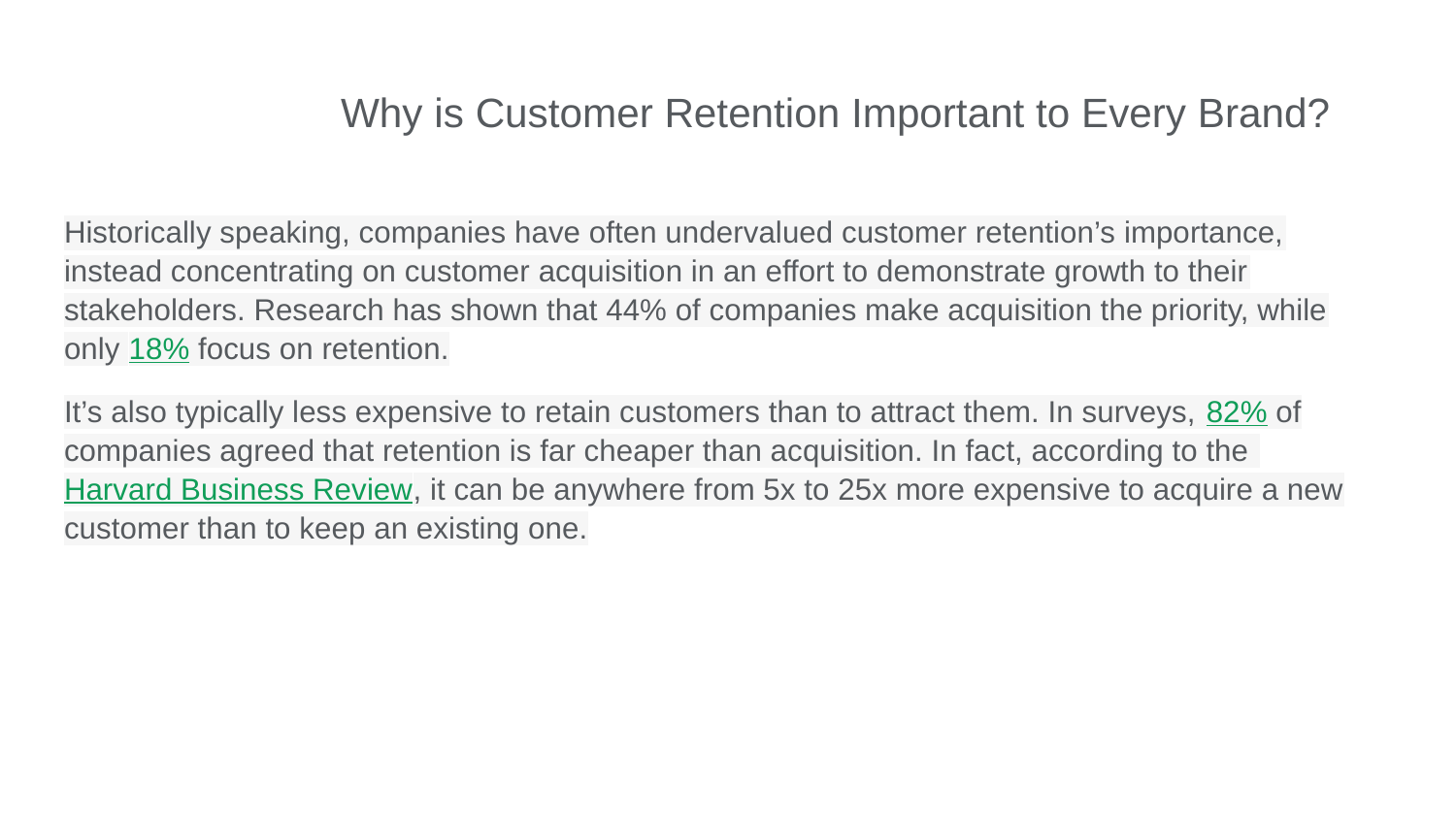

# Why is Customer Retention Important to Every Brand?

Historically speaking, companies have often undervalued customer retention’s importance, instead concentrating on customer acquisition in an effort to demonstrate growth to their stakeholders. Research has shown that 44% of companies make acquisition the priority, while only 18% focus on retention.
It’s also typically less expensive to retain customers than to attract them. In surveys, 82% of companies agreed that retention is far cheaper than acquisition. In fact, according to the Harvard Business Review, it can be anywhere from 5x to 25x more expensive to acquire a new customer than to keep an existing one.